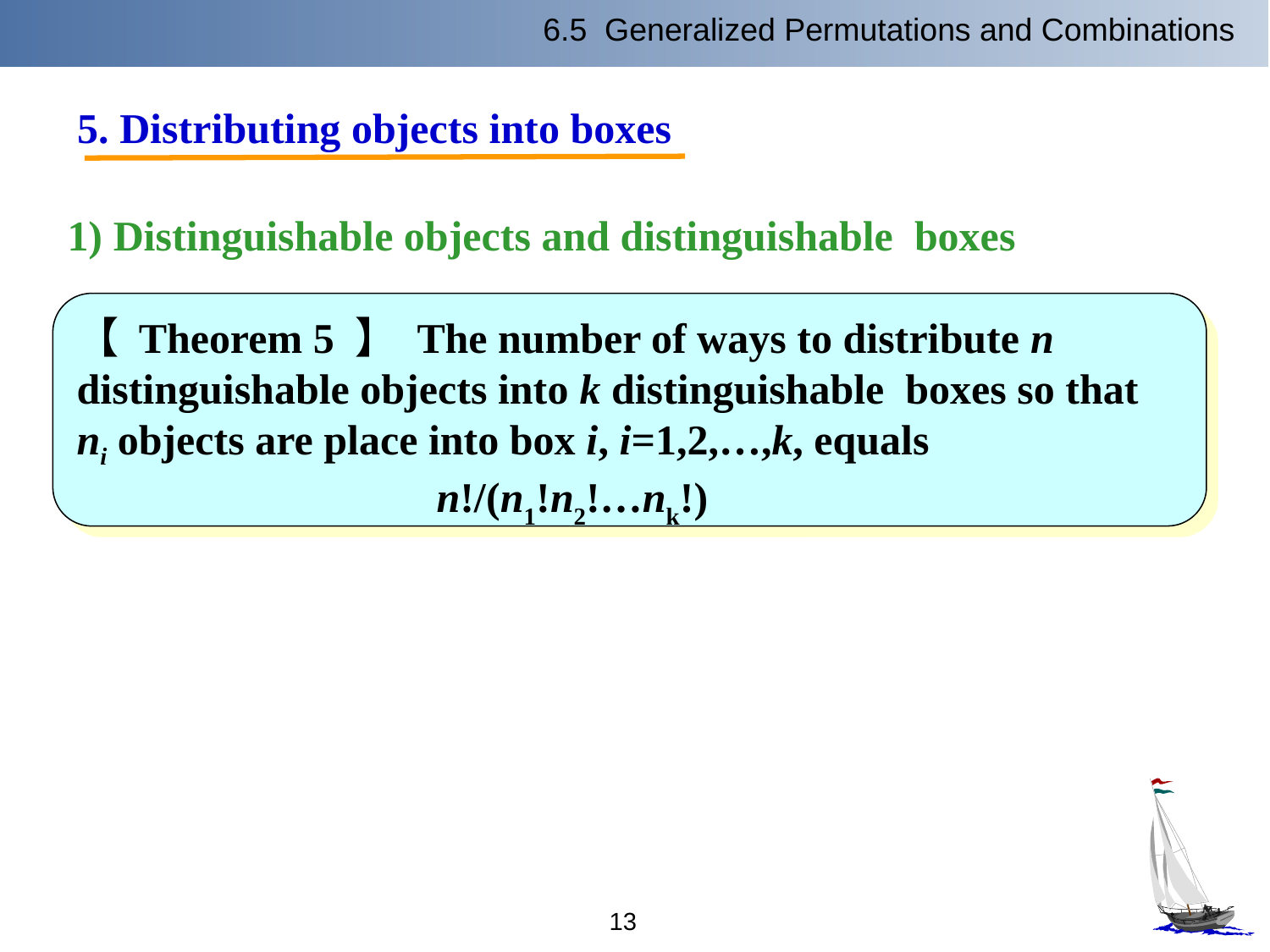

6.5  Generalized Permutations and Combinations
5. Distributing objects into boxes

1) Distinguishable objects and distinguishable  boxes
【 Theorem 5 】 The number of ways to distribute n
distinguishable objects into k distinguishable  boxes so that
ni objects are place into box i, i=1,2,…,k, equals
                                  n!/(n1!n2!…nk!)
13